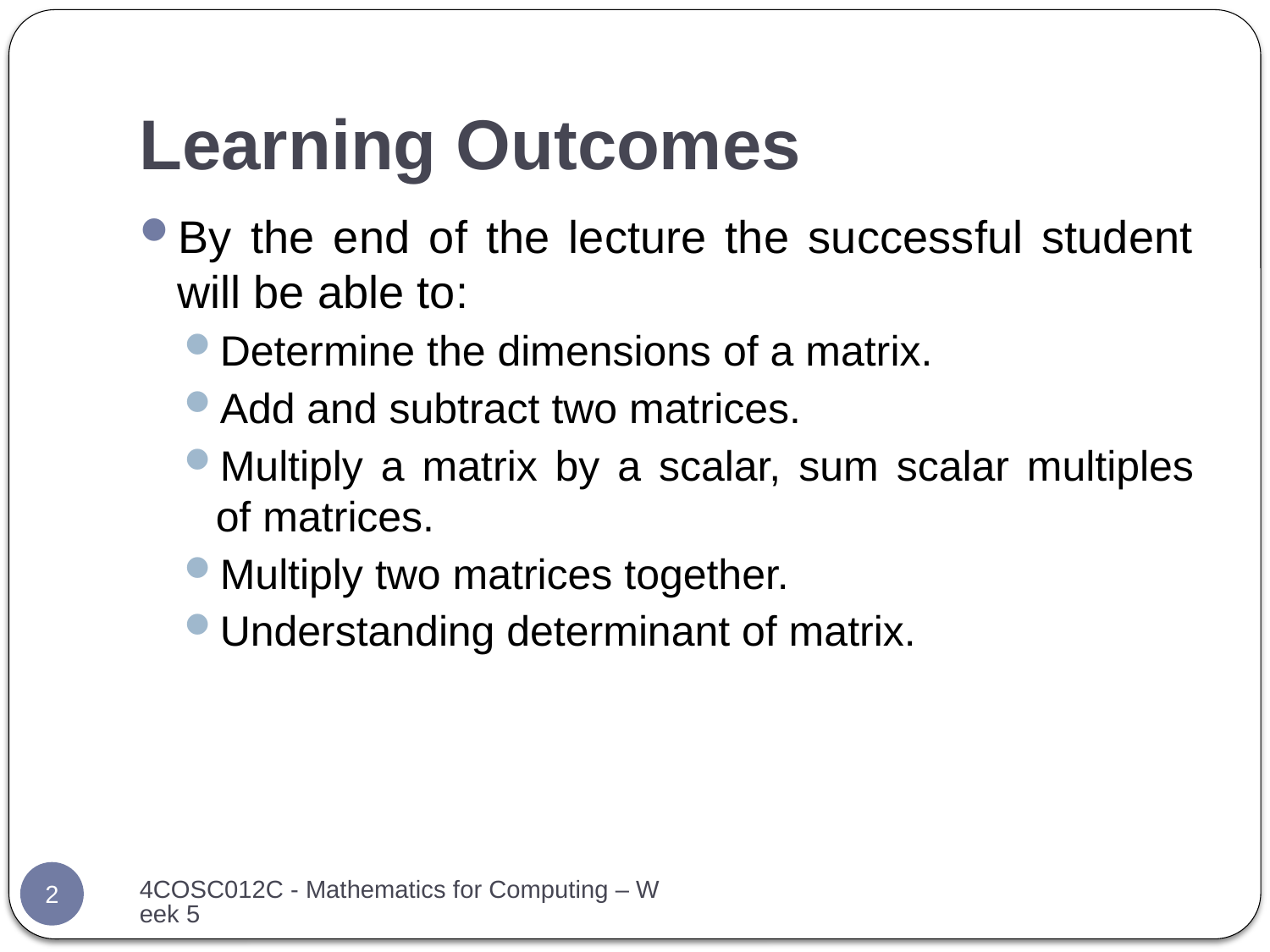

# Learning Outcomes
By the end of the lecture the successful student will be able to:
Determine the dimensions of a matrix.
Add and subtract two matrices.
Multiply a matrix by a scalar, sum scalar multiples of matrices.
Multiply two matrices together.
Understanding determinant of matrix.

4COSC012C - Mathematics for Computing – Week 5
2